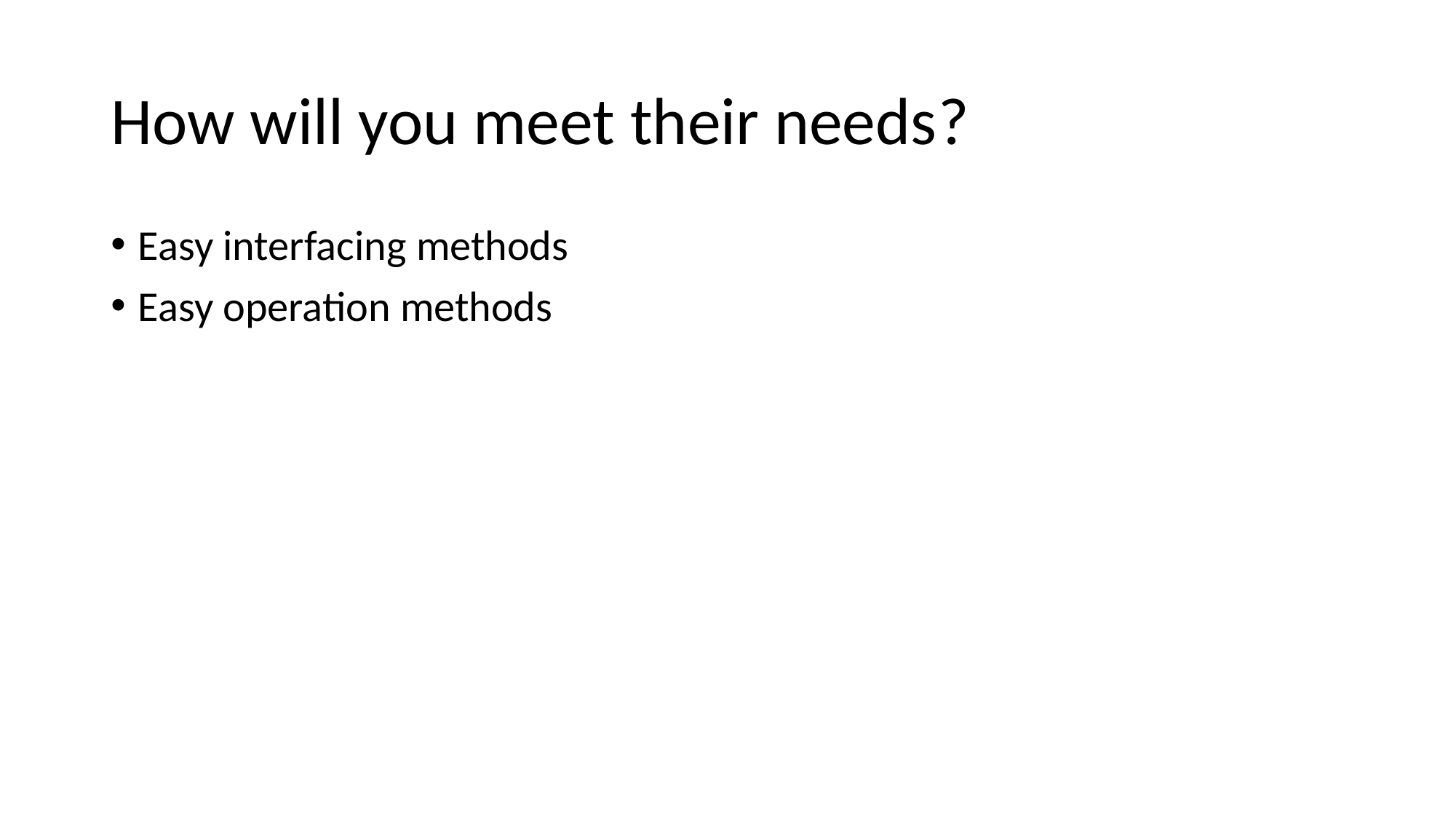

# How will you meet their needs?
Easy interfacing methods
Easy operation methods